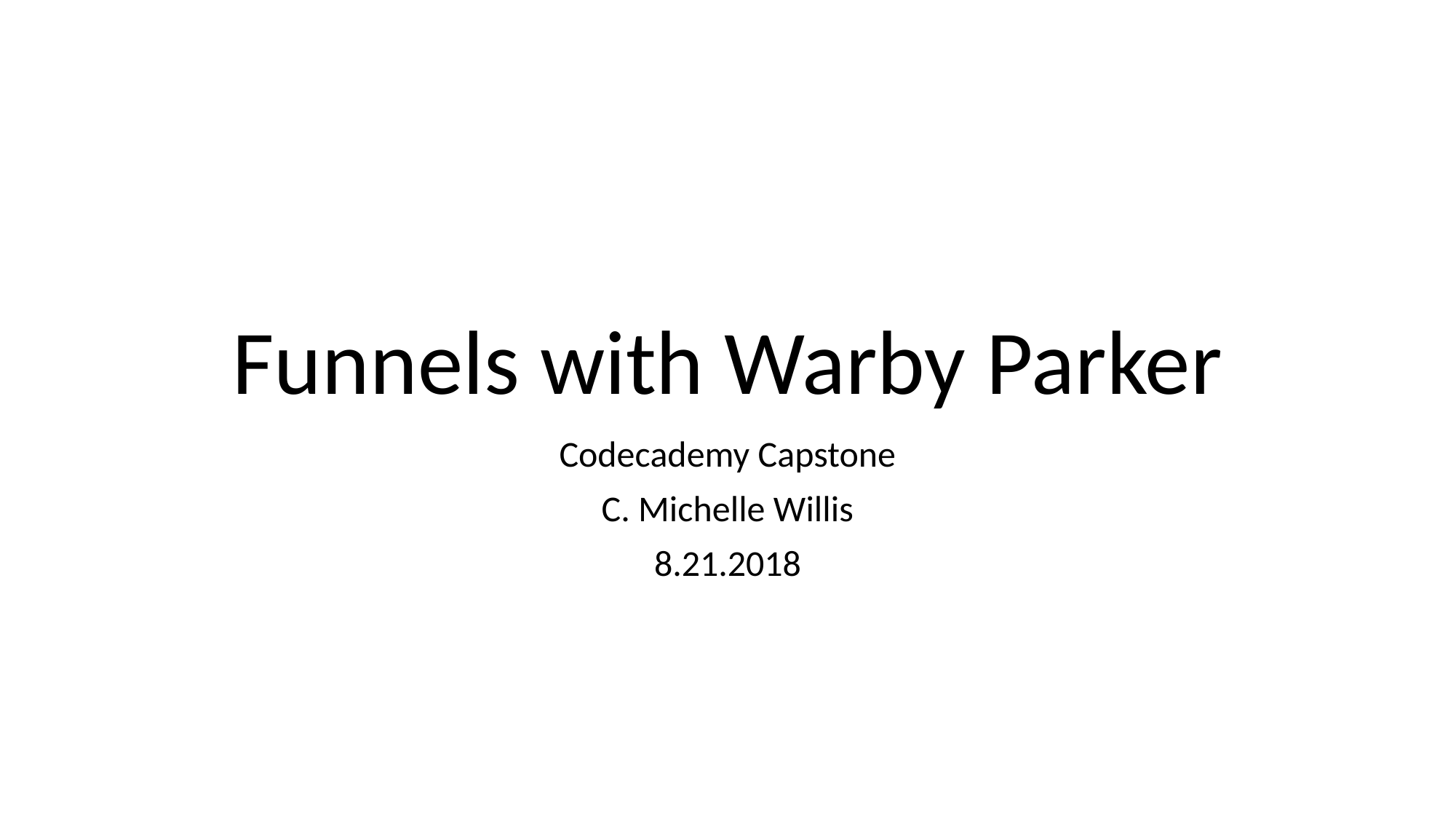

# Funnels with Warby Parker
Codecademy Capstone
C. Michelle Willis
8.21.2018